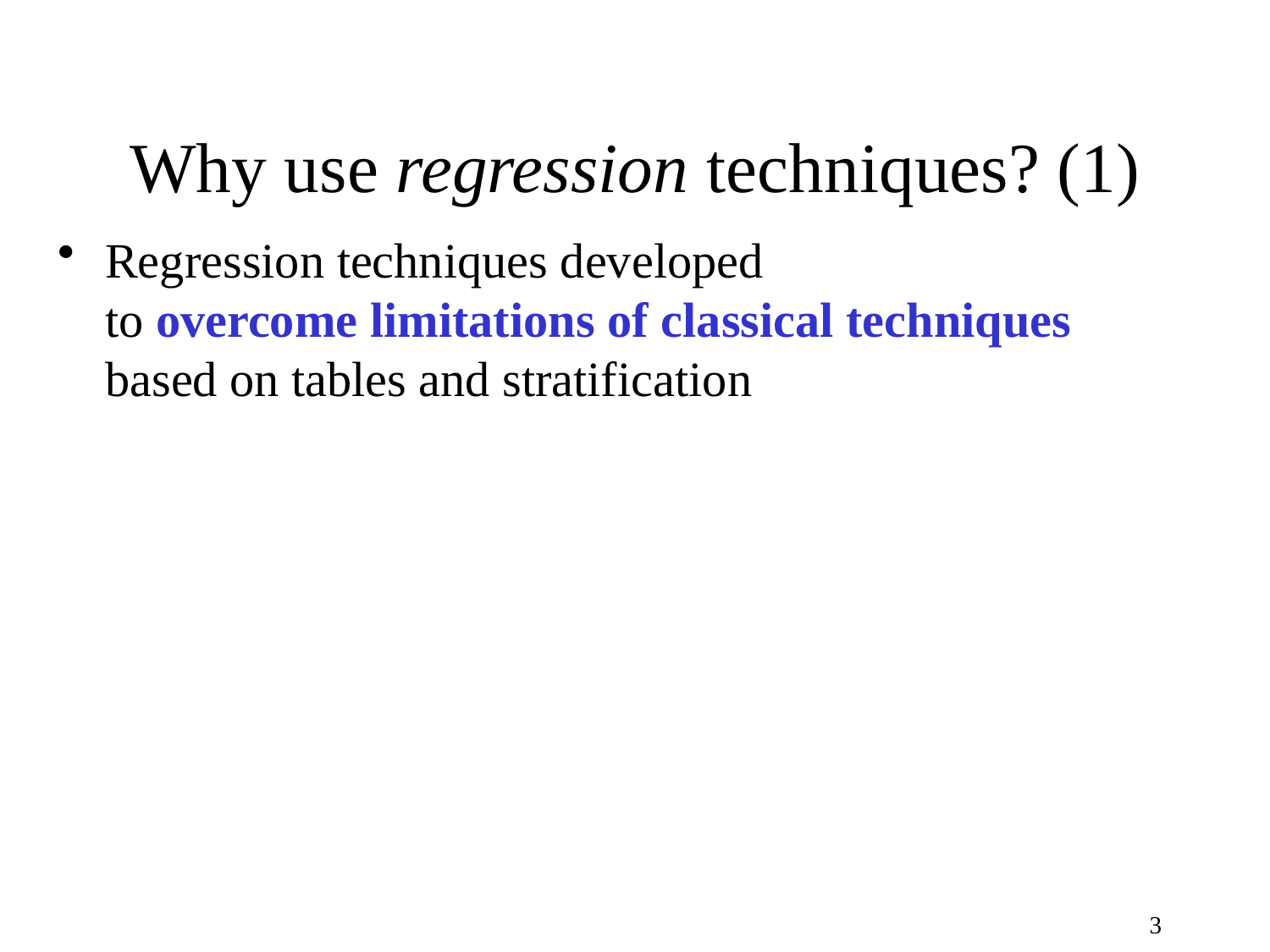

# Why use regression techniques? (1)
Regression techniques developed
to overcome limitations of classical techniques
based on tables and stratification

3